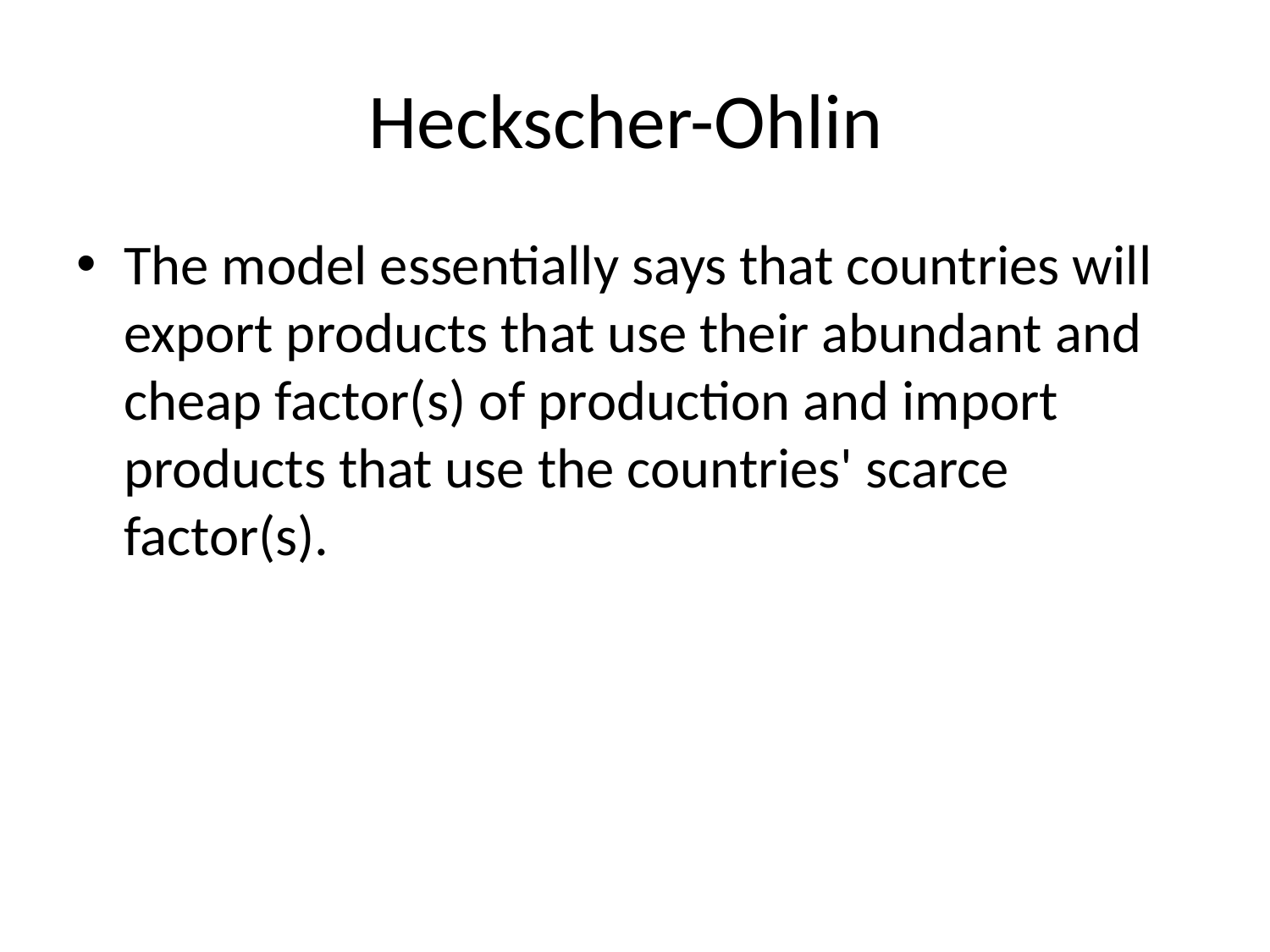

# Heckscher-Ohlin
The model essentially says that countries will export products that use their abundant and cheap factor(s) of production and import products that use the countries' scarce factor(s).